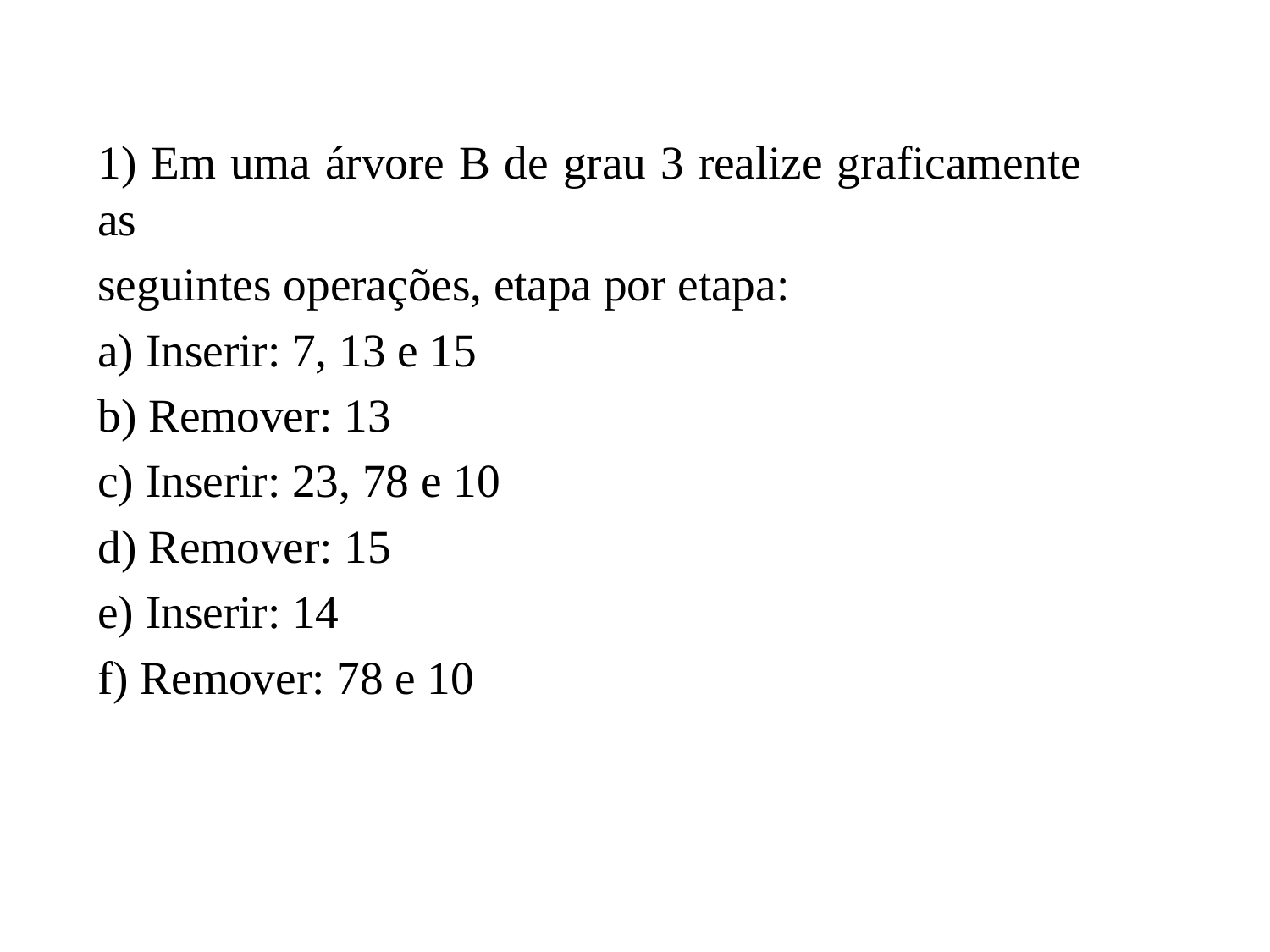

1) Em uma árvore B de grau 3 realize graficamente as
seguintes operações, etapa por etapa:
a) Inserir: 7, 13 e 15
b) Remover: 13
c) Inserir: 23, 78 e 10
d) Remover: 15
e) Inserir: 14
f) Remover: 78 e 10